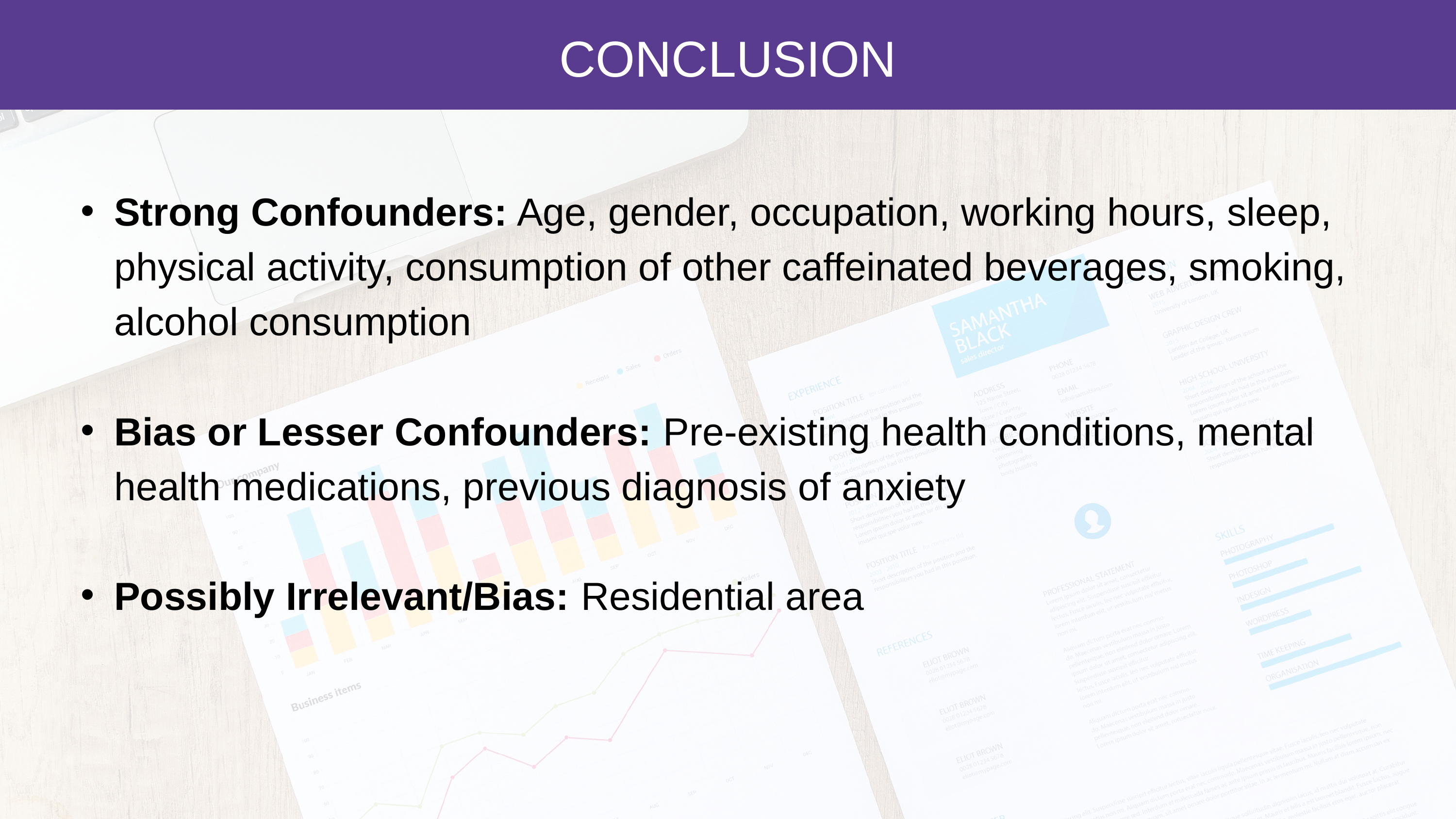

CONCLUSION
Strong Confounders: Age, gender, occupation, working hours, sleep, physical activity, consumption of other caffeinated beverages, smoking, alcohol consumption

Bias or Lesser Confounders: Pre-existing health conditions, mental health medications, previous diagnosis of anxiety

Possibly Irrelevant/Bias: Residential area